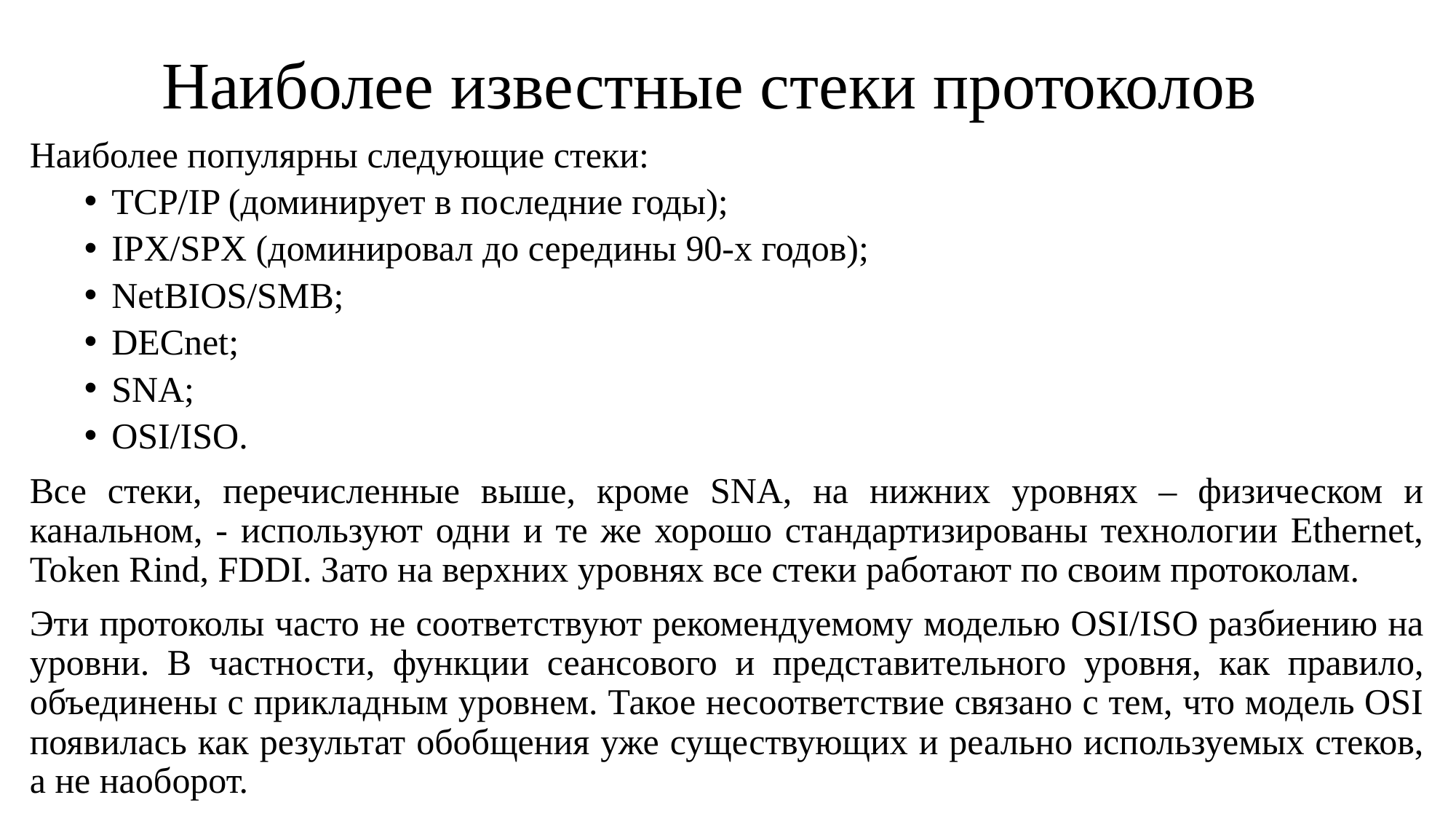

# Наиболее известные стеки протоколов
Наиболее популярны следующие стеки:
TCP/IP (доминирует в последние годы);
IPX/SPX (доминировал до середины 90-х годов);
NetBIOS/SMB;
DECnet;
SNA;
OSI/ISO.
Все стеки, перечисленные выше, кроме SNA, на нижних уровнях – физическом и канальном, - используют одни и те же хорошо стандартизированы технологии Ethernet, Token Rind, FDDI. Зато на верхних уровнях все стеки работают по своим протоколам.
Эти протоколы часто не соответствуют рекомендуемому моделью OSI/ISO разбиению на уровни. В частности, функции сеансового и представительного уровня, как правило, объединены с прикладным уровнем. Такое несоответствие связано с тем, что модель OSI появилась как результат обобщения уже существующих и реально используемых стеков, а не наоборот.